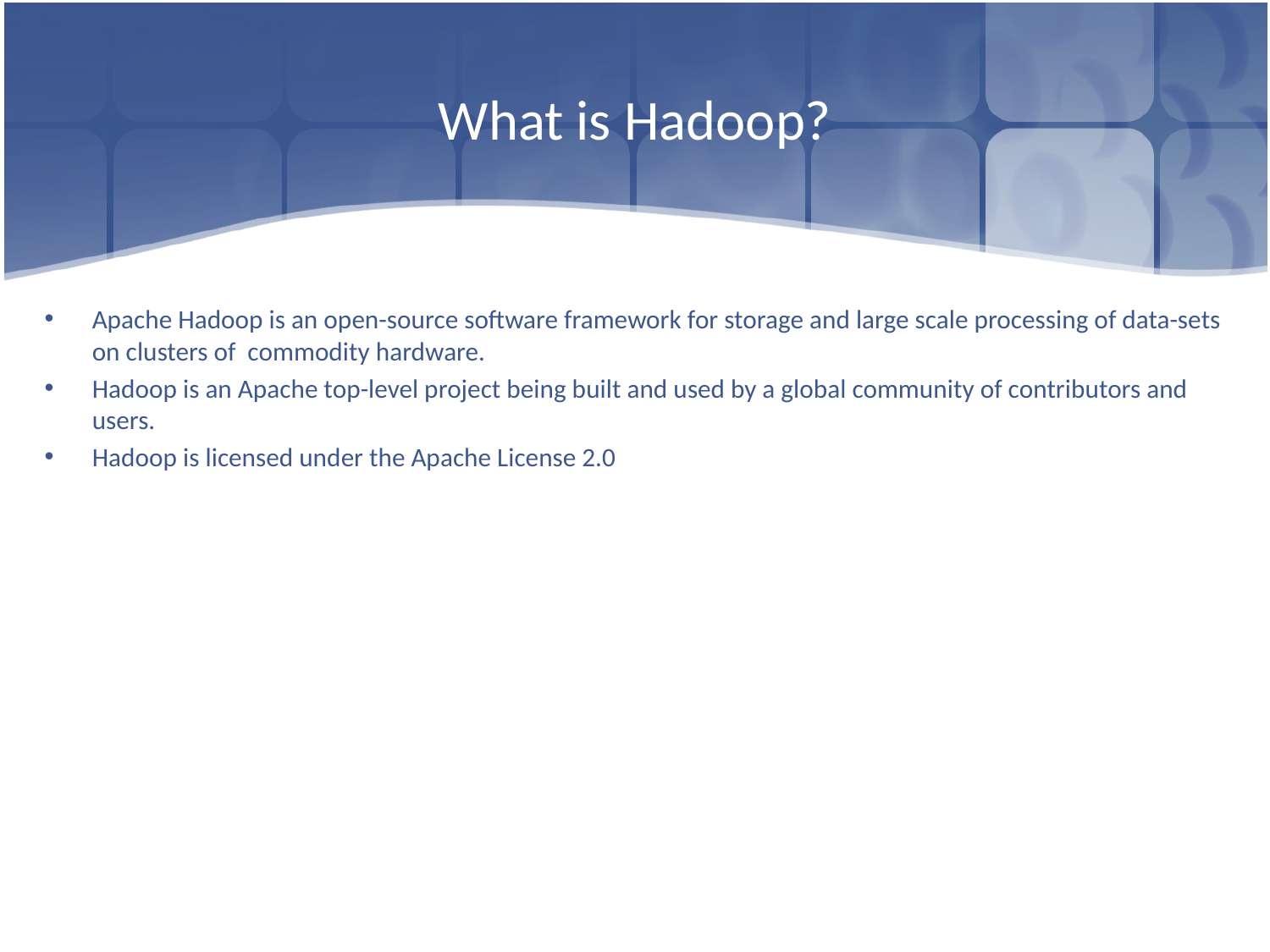

# What is Hadoop?
Apache Hadoop is an open-source software framework for storage and large scale processing of data-sets on clusters of  commodity hardware.
Hadoop is an Apache top-level project being built and used by a global community of contributors and users.
Hadoop is licensed under the Apache License 2.0